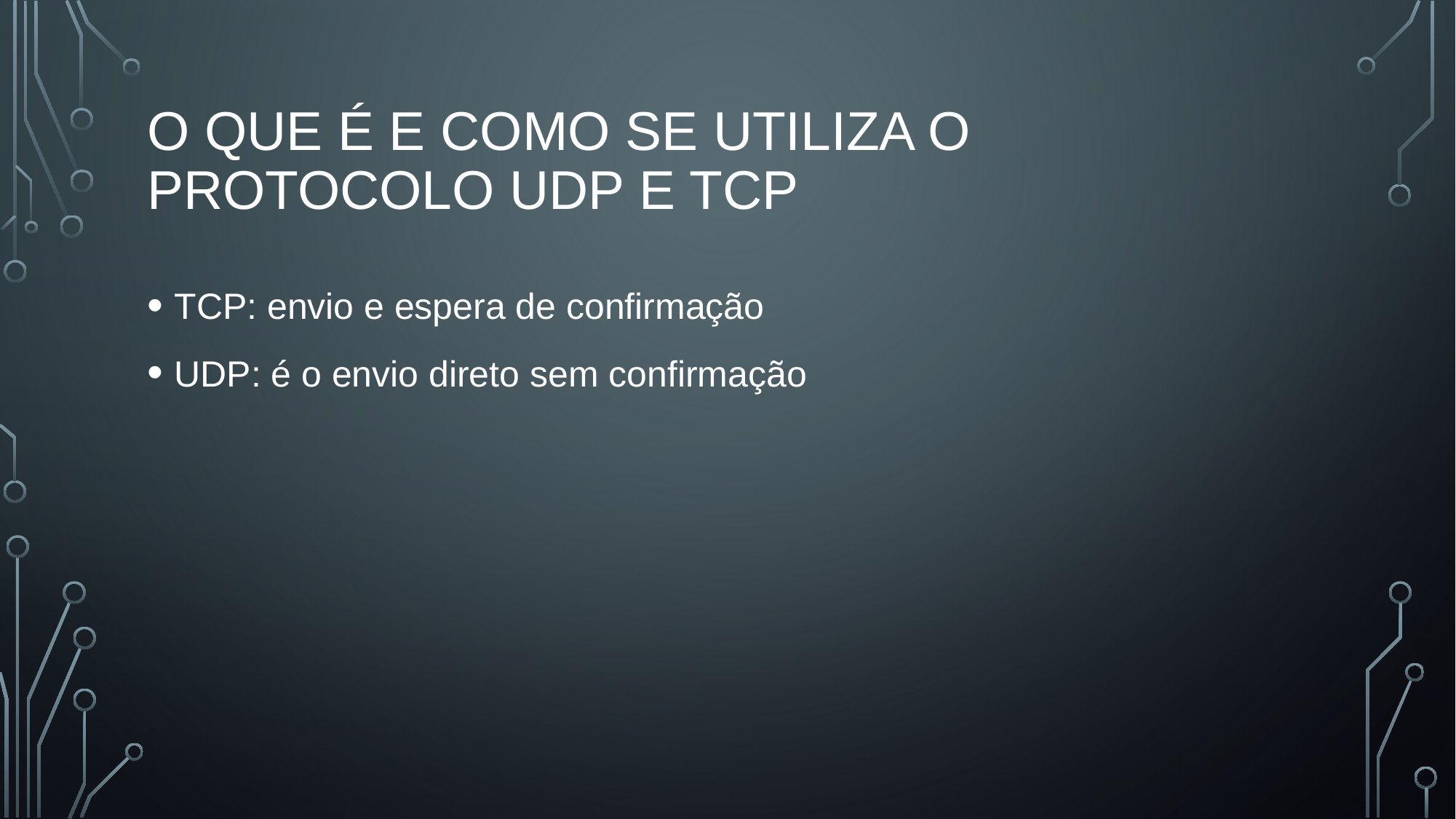

# o que é e como se utiliza o protocolo UDP e TCP
TCP: envio e espera de confirmação
UDP: é o envio direto sem confirmação